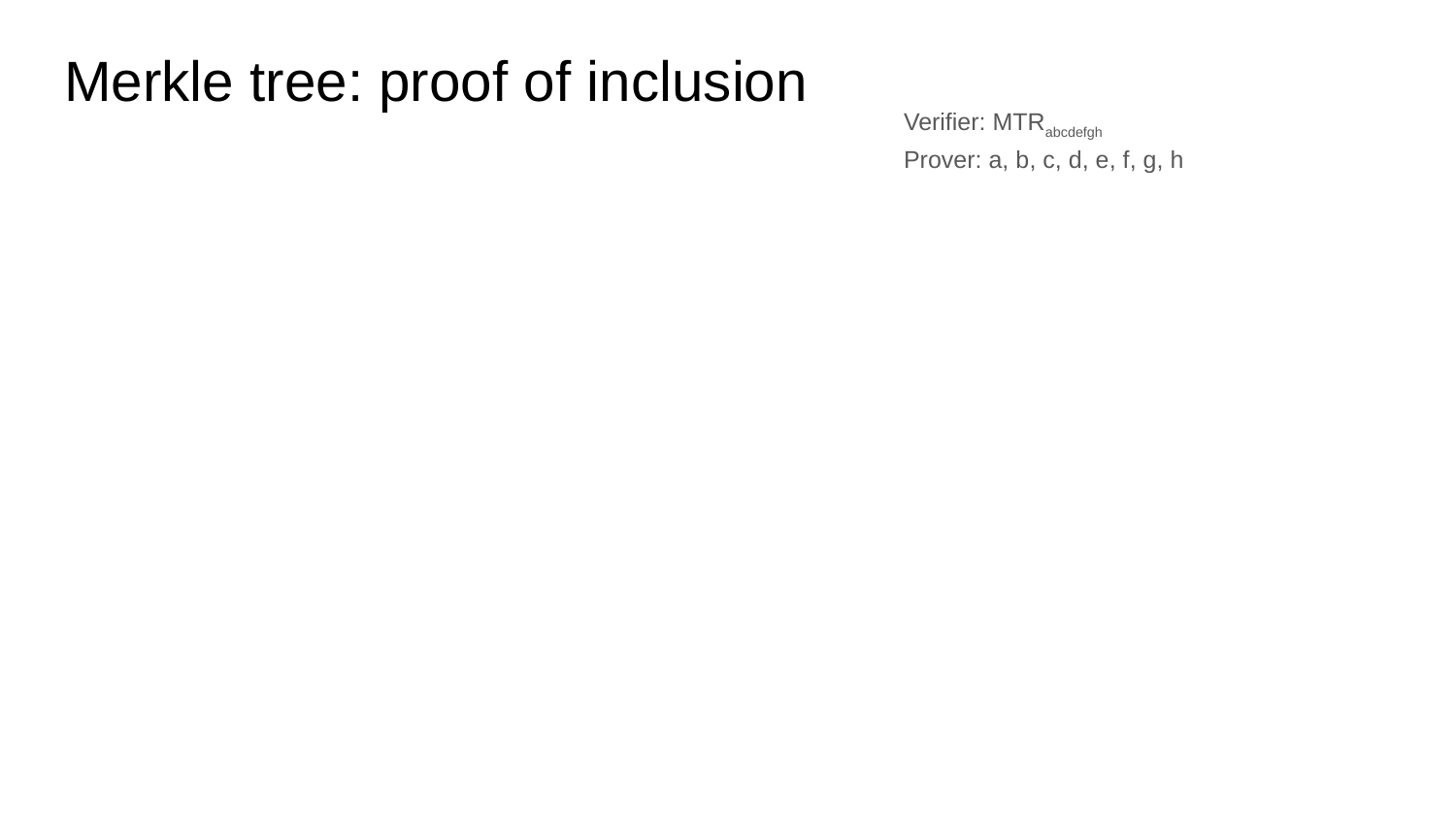

# Merkle tree: proof of inclusion
Verifier: MTRabcdefgh
Prover: a, b, c, d, e, f, g, h